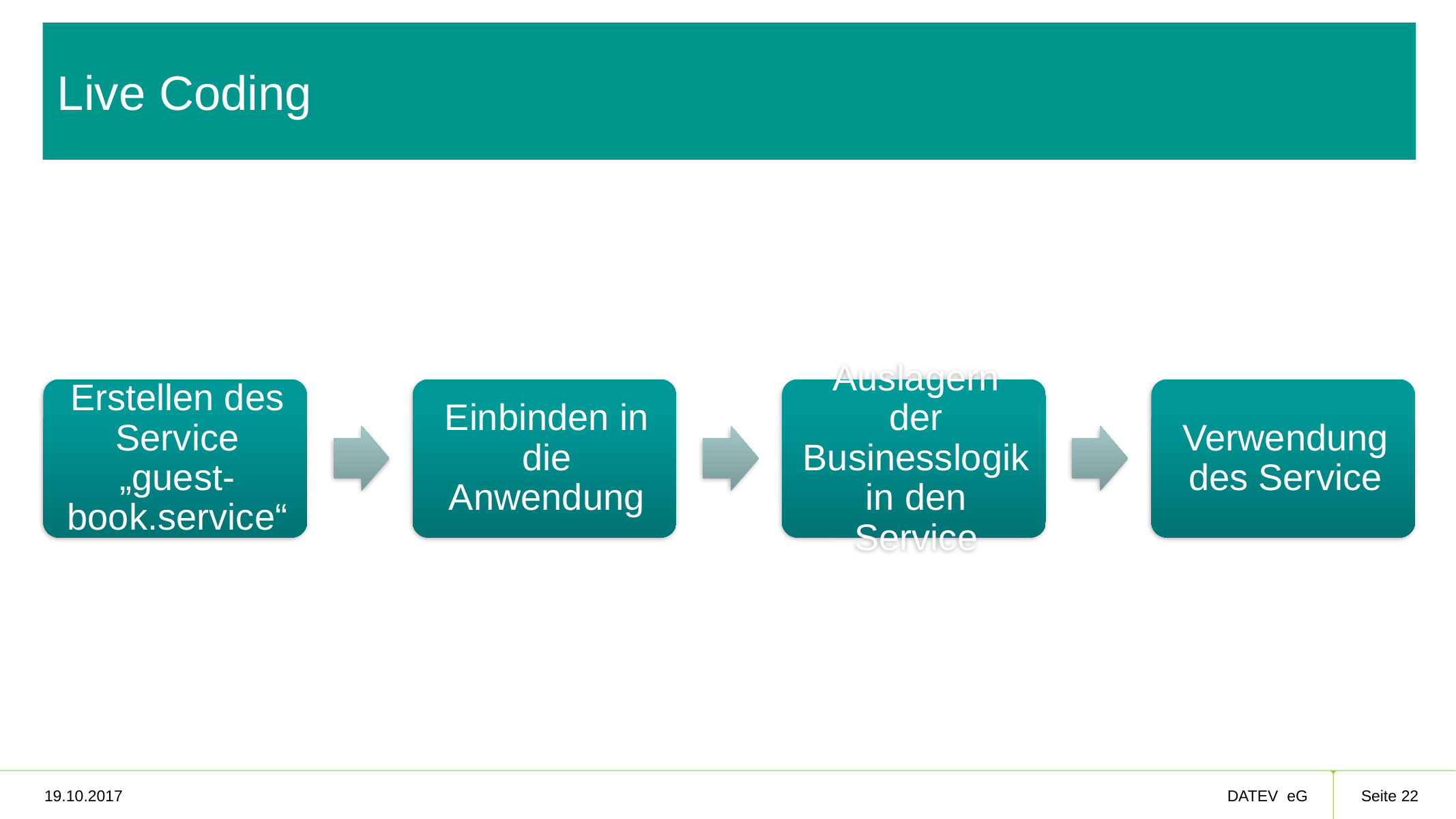

# Live Coding
Erstellen des Service „guest-book.service“

Einbinden in die Anwendung

Auslagern der Businesslogik in den Service

Verwendung des Service
Seite 22
19.10.2017